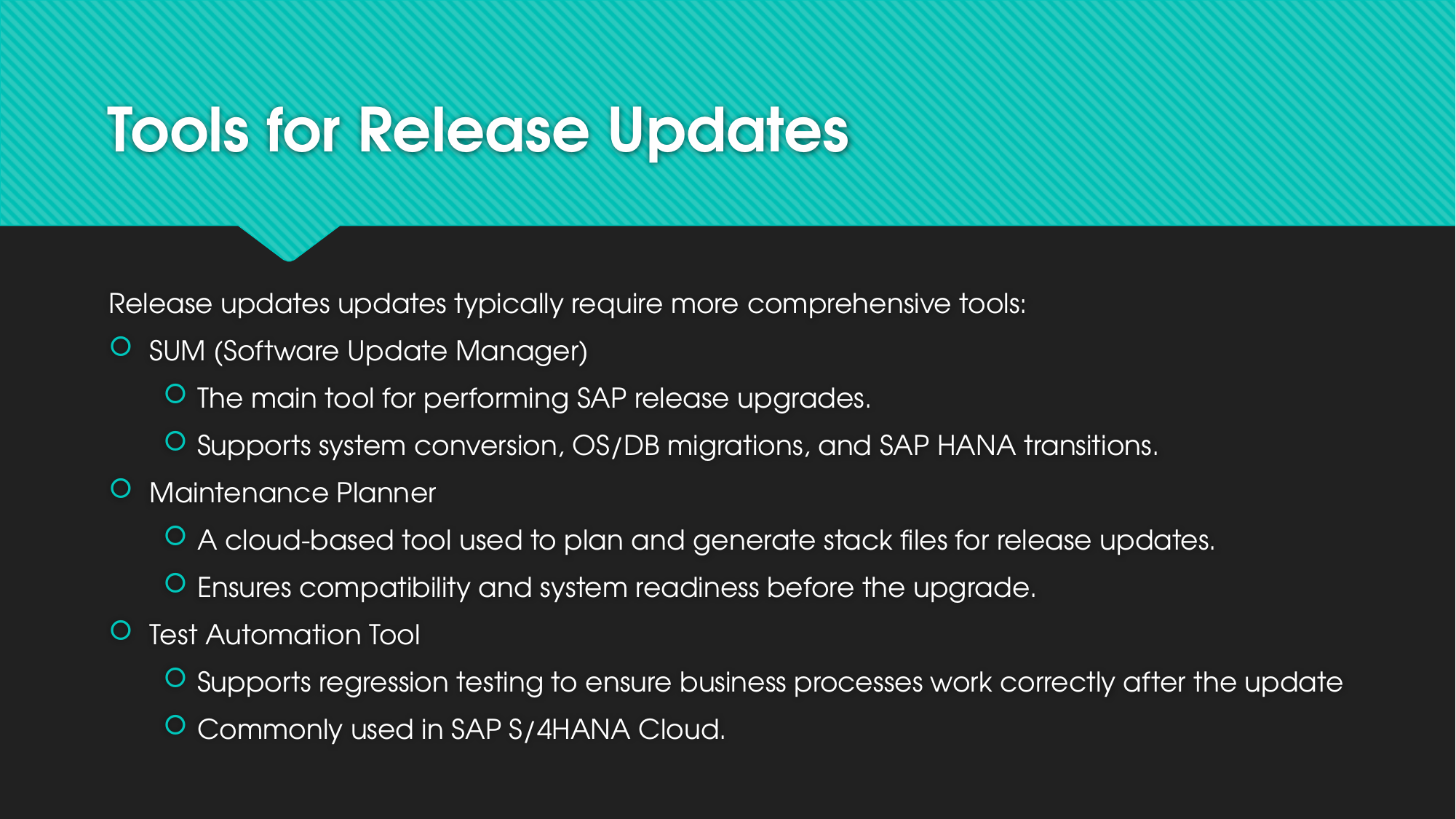

# Tools for Release Updates
Release updates updates typically require more comprehensive tools:
SUM (Software Update Manager)
The main tool for performing SAP release upgrades.
Supports system conversion, OS/DB migrations, and SAP HANA transitions.
Maintenance Planner
A cloud-based tool used to plan and generate stack files for release updates.
Ensures compatibility and system readiness before the upgrade.
Test Automation Tool
Supports regression testing to ensure business processes work correctly after the update
Commonly used in SAP S/4HANA Cloud.